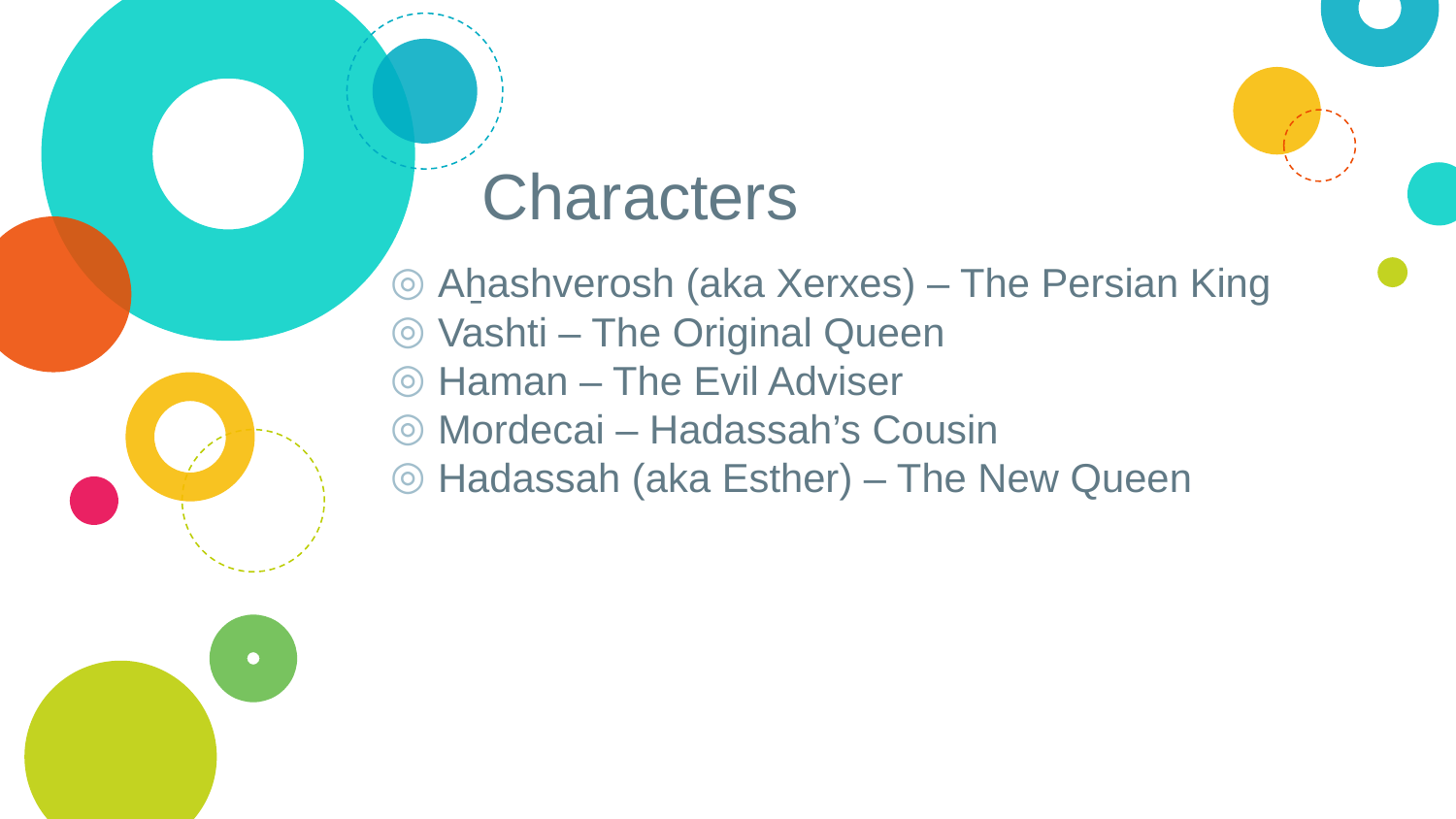

# Characters
 Aẖashverosh (aka Xerxes) – The Persian King
 Vashti – The Original Queen
 Haman – The Evil Adviser
 Mordecai – Hadassah’s Cousin
 Hadassah (aka Esther) – The New Queen